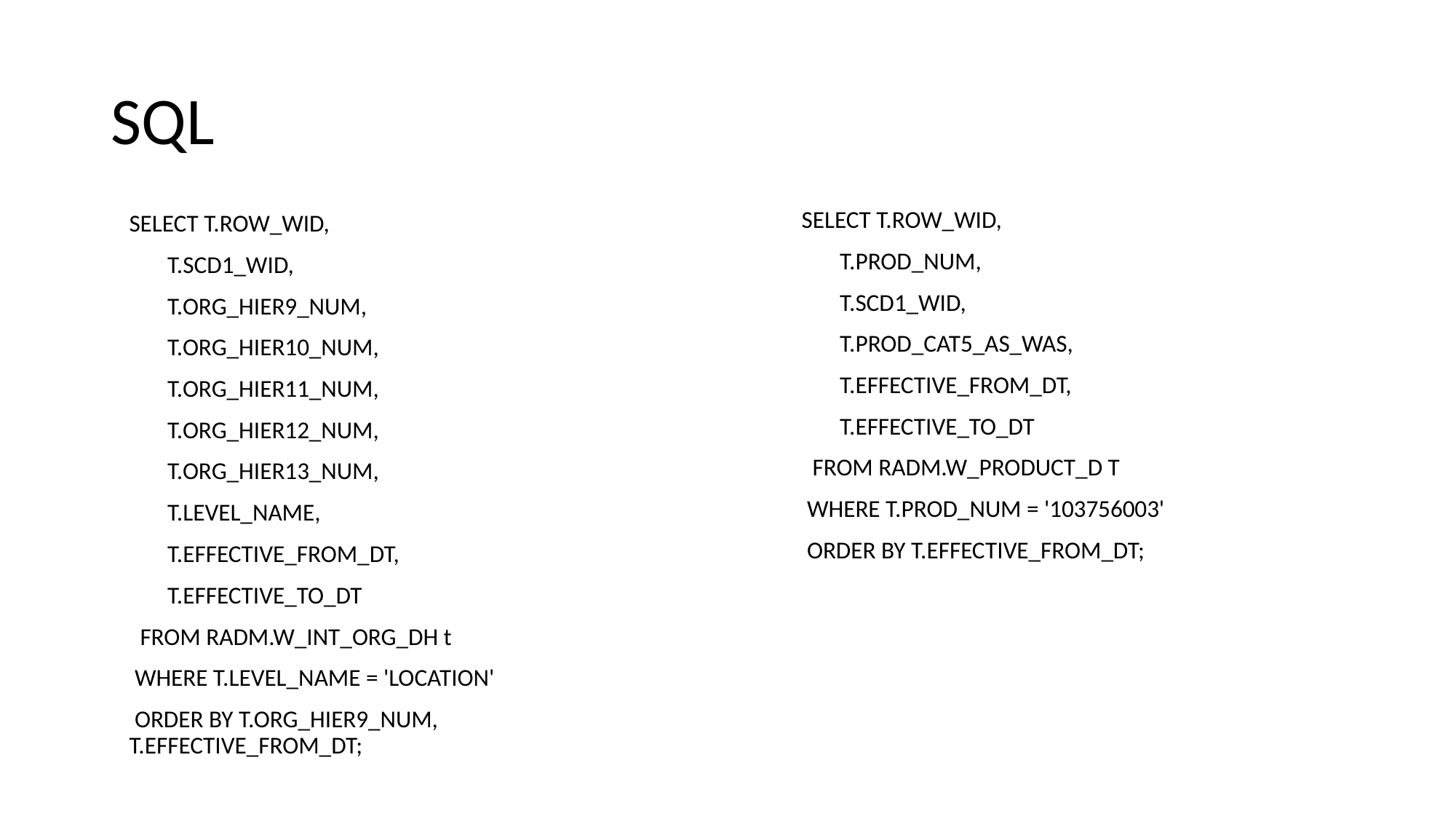

# SQL
SELECT T.ROW_WID,
       T.PROD_NUM,
       T.SCD1_WID,
       T.PROD_CAT5_AS_WAS,
       T.EFFECTIVE_FROM_DT,
       T.EFFECTIVE_TO_DT
  FROM RADM.W_PRODUCT_D T
 WHERE T.PROD_NUM = '103756003'
 ORDER BY T.EFFECTIVE_FROM_DT;
SELECT T.ROW_WID,
       T.SCD1_WID,
       T.ORG_HIER9_NUM,
       T.ORG_HIER10_NUM,
       T.ORG_HIER11_NUM,
       T.ORG_HIER12_NUM,
       T.ORG_HIER13_NUM,
       T.LEVEL_NAME,
       T.EFFECTIVE_FROM_DT,
       T.EFFECTIVE_TO_DT
  FROM RADM.W_INT_ORG_DH t
 WHERE T.LEVEL_NAME = 'LOCATION'
 ORDER BY T.ORG_HIER9_NUM, T.EFFECTIVE_FROM_DT;